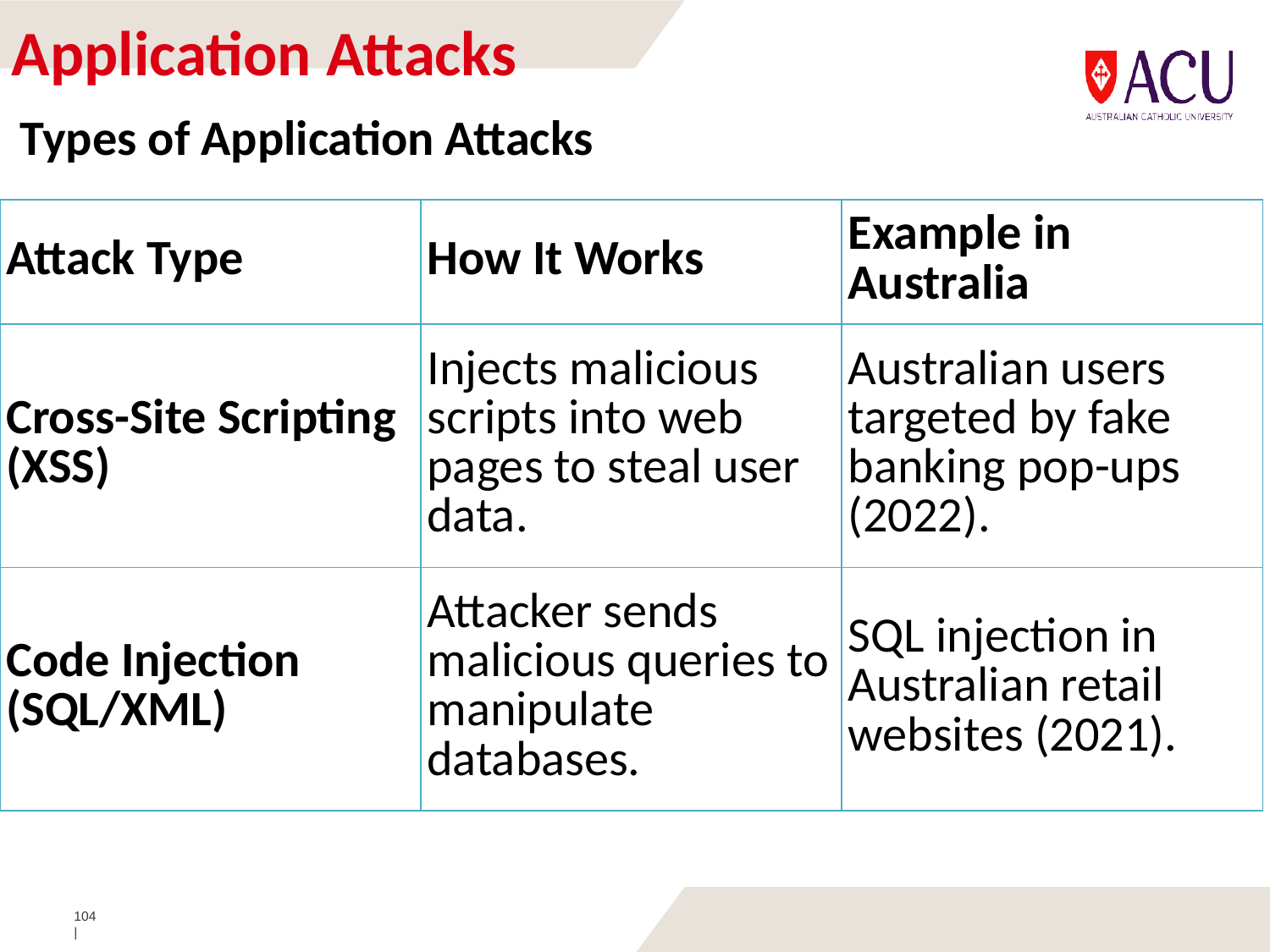

# Application Attacks
Types of Application Attacks
| Attack Type | How It Works | Example in Australia |
| --- | --- | --- |
| Cross-Site Scripting (XSS) | Injects malicious scripts into web pages to steal user data. | Australian users targeted by fake banking pop-ups (2022). |
| Code Injection (SQL/XML) | Attacker sends malicious queries to manipulate databases. | SQL injection in Australian retail websites (2021). |
104 |